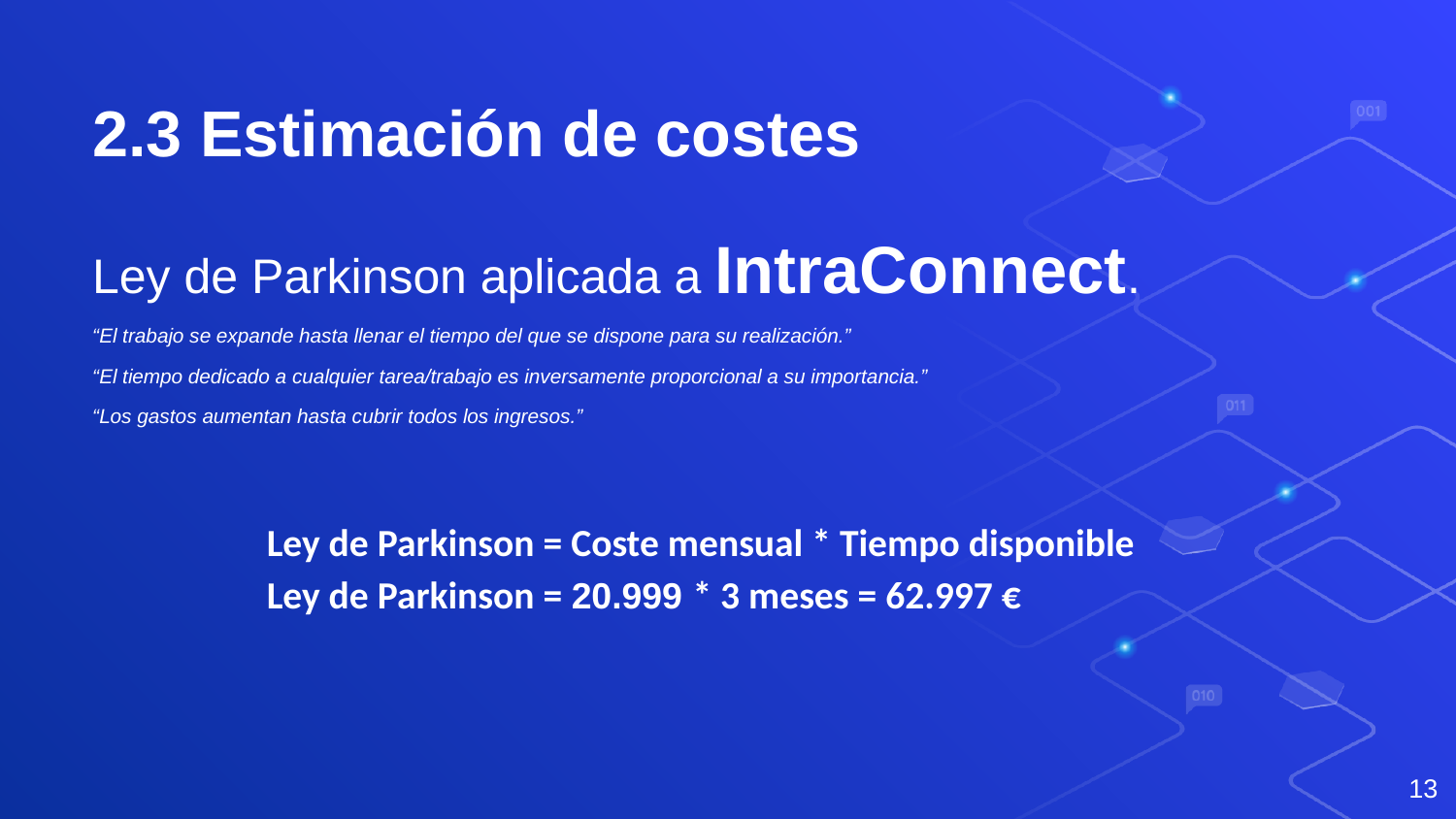

# 2.3 Estimación de costes
Ley de Parkinson aplicada a IntraConnect.
“El trabajo se expande hasta llenar el tiempo del que se dispone para su realización.”
“El tiempo dedicado a cualquier tarea/trabajo es inversamente proporcional a su importancia.”
“Los gastos aumentan hasta cubrir todos los ingresos.”

Ley de Parkinson = Coste mensual * Tiempo disponible
Ley de Parkinson = 20.999 * 3 meses = 62.997 €
13